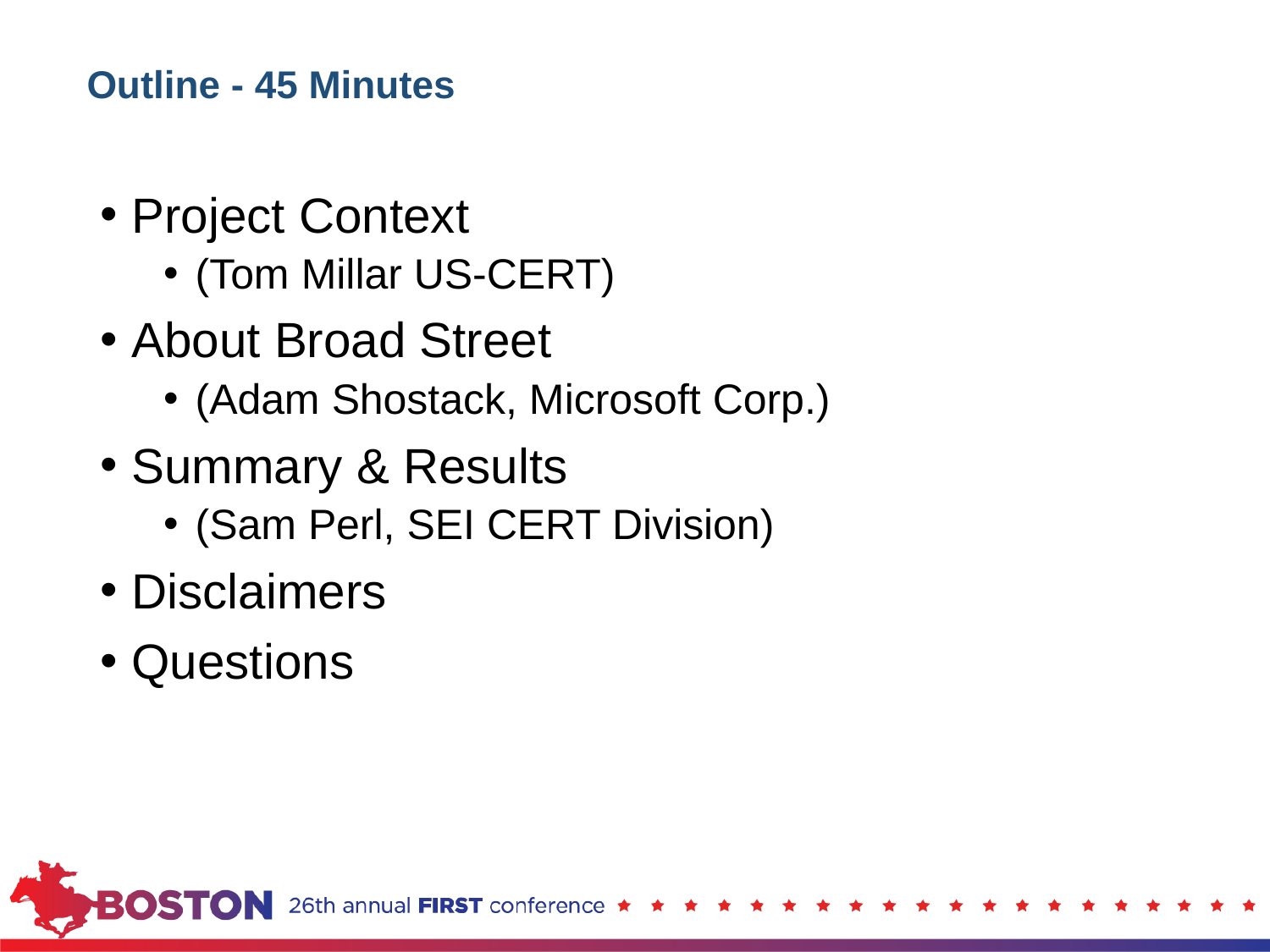

# Outline - 45 Minutes
Project Context
(Tom Millar US-CERT)
About Broad Street
(Adam Shostack, Microsoft Corp.)
Summary & Results
(Sam Perl, SEI CERT Division)
Disclaimers
Questions